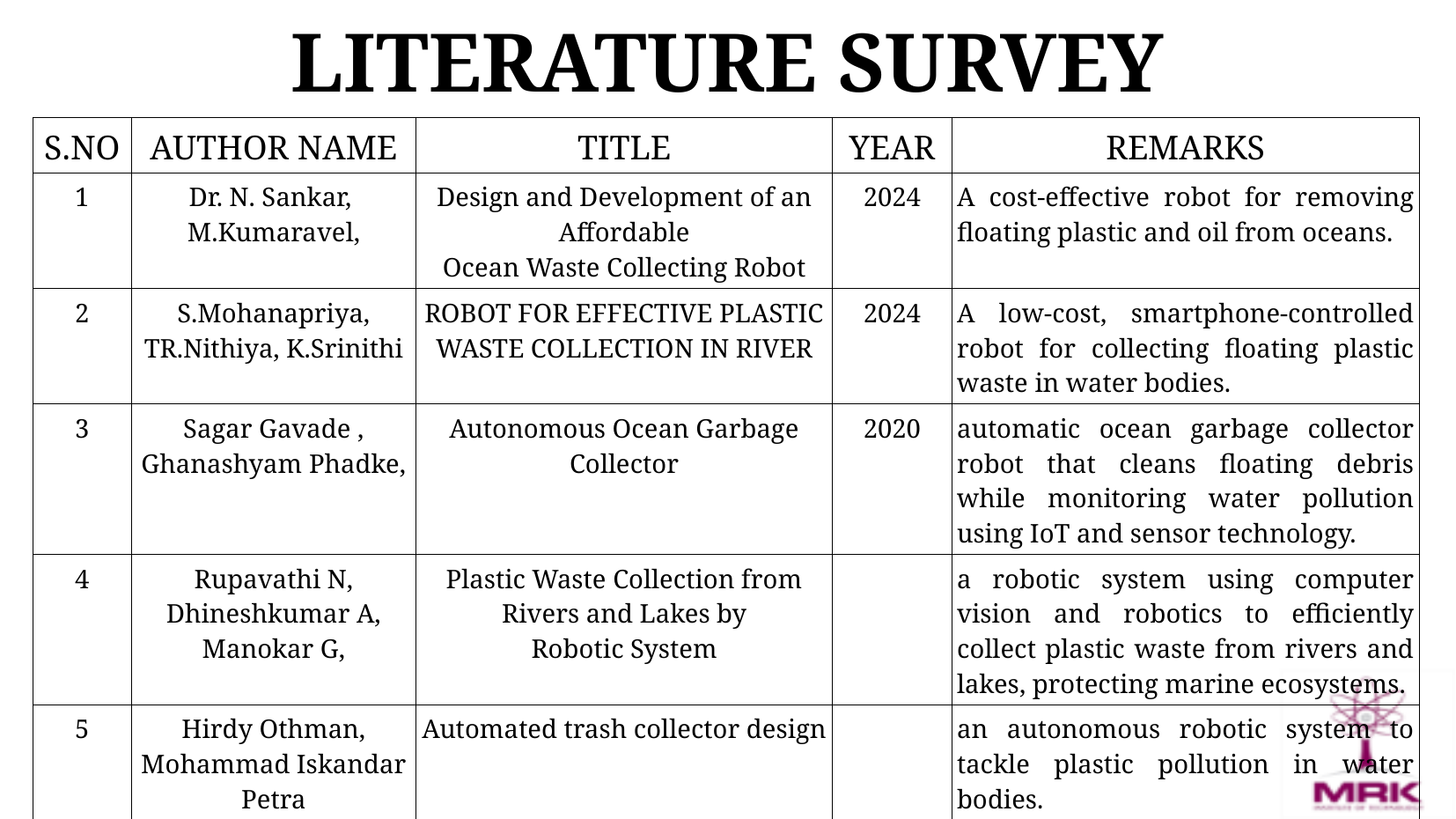

# LITERATURE SURVEY
| S.NO | AUTHOR NAME | TITLE | YEAR | REMARKS |
| --- | --- | --- | --- | --- |
| 1 | Dr. N. Sankar, M.Kumaravel, | Design and Development of an Affordable Ocean Waste Collecting Robot | 2024 | A cost-effective robot for removing floating plastic and oil from oceans. |
| 2 | S.Mohanapriya, TR.Nithiya, K.Srinithi | ROBOT FOR EFFECTIVE PLASTIC WASTE COLLECTION IN RIVER | 2024 | A low-cost, smartphone-controlled robot for collecting floating plastic waste in water bodies. |
| 3 | Sagar Gavade , Ghanashyam Phadke, | Autonomous Ocean Garbage Collector | 2020 | automatic ocean garbage collector robot that cleans floating debris while monitoring water pollution using IoT and sensor technology. |
| 4 | Rupavathi N, Dhineshkumar A, Manokar G, | Plastic Waste Collection from Rivers and Lakes by Robotic System |  | a robotic system using computer vision and robotics to efficiently collect plastic waste from rivers and lakes, protecting marine ecosystems. |
| 5 | Hirdy Othman, Mohammad Iskandar Petra | Automated trash collector design |  | an autonomous robotic system to tackle plastic pollution in water bodies. |